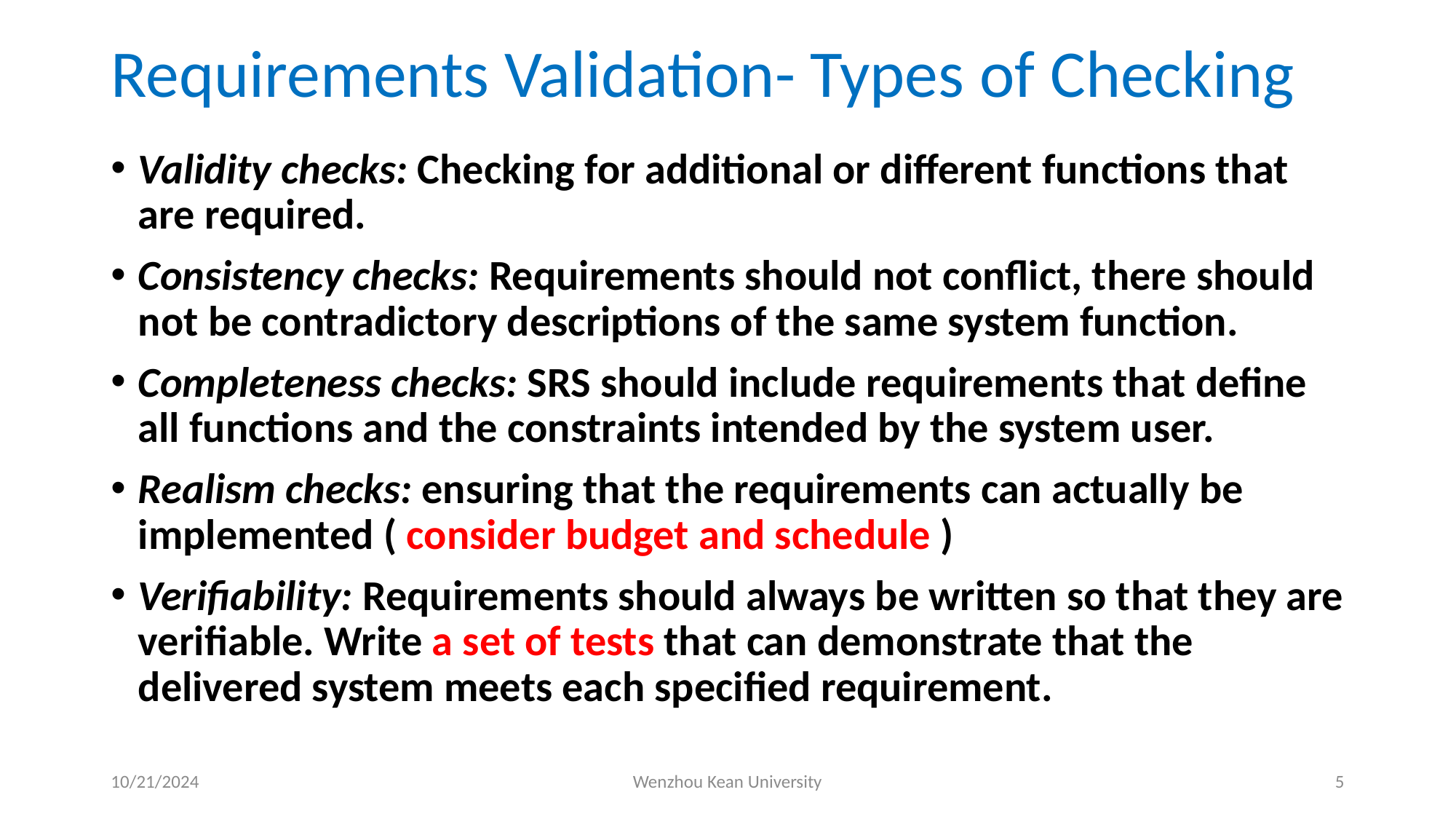

# Requirements Validation- Types of Checking
Validity checks: Checking for additional or different functions that are required.
Consistency checks: Requirements should not conflict, there should not be contradictory descriptions of the same system function.
Completeness checks: SRS should include requirements that define all functions and the constraints intended by the system user.
Realism checks: ensuring that the requirements can actually be implemented ( consider budget and schedule )
Verifiability: Requirements should always be written so that they are verifiable. Write a set of tests that can demonstrate that the delivered system meets each specified requirement.
10/21/2024
Wenzhou Kean University
5